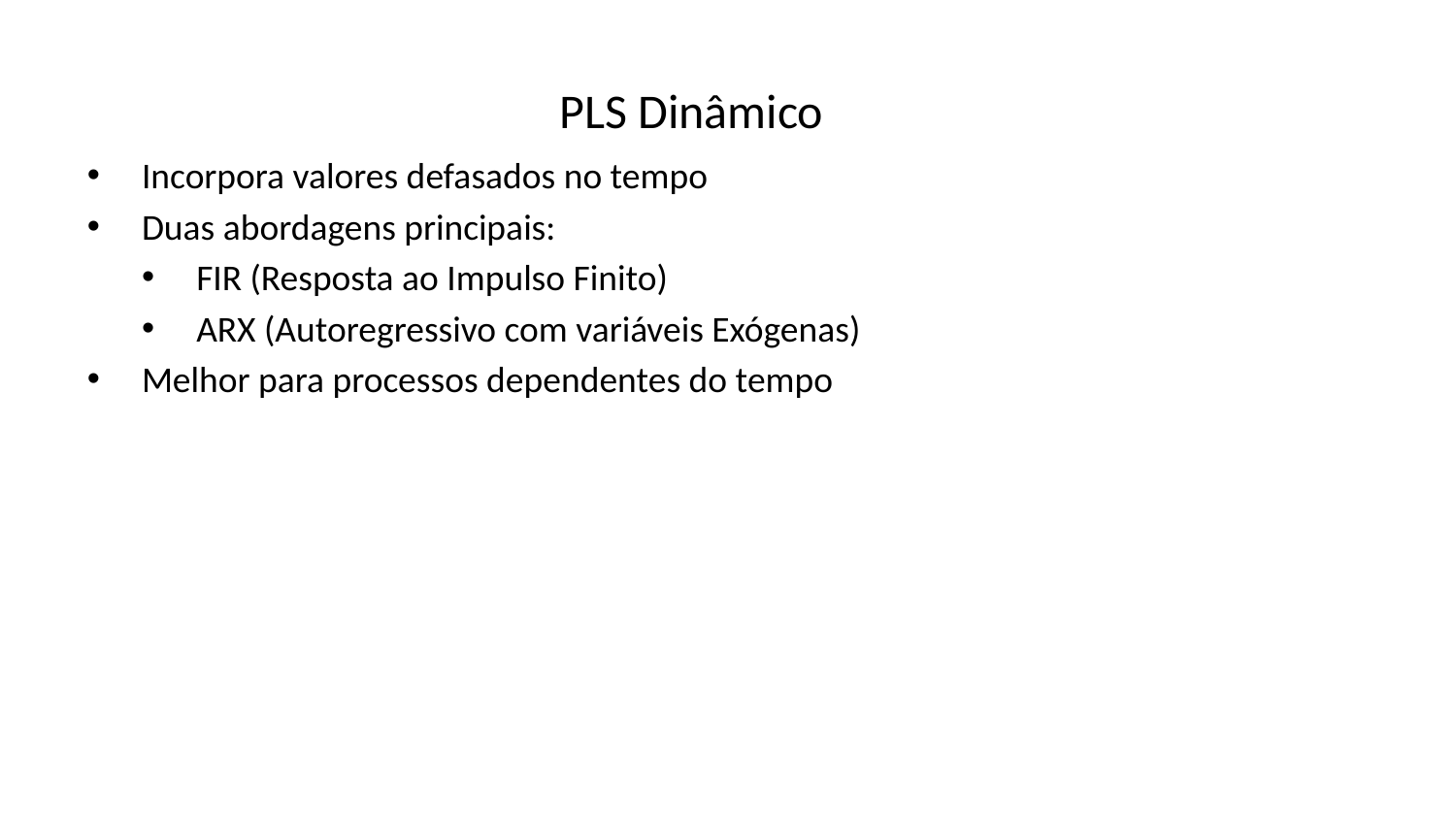

PLS Dinâmico
Incorpora valores defasados no tempo
Duas abordagens principais:
FIR (Resposta ao Impulso Finito)
ARX (Autoregressivo com variáveis Exógenas)
Melhor para processos dependentes do tempo